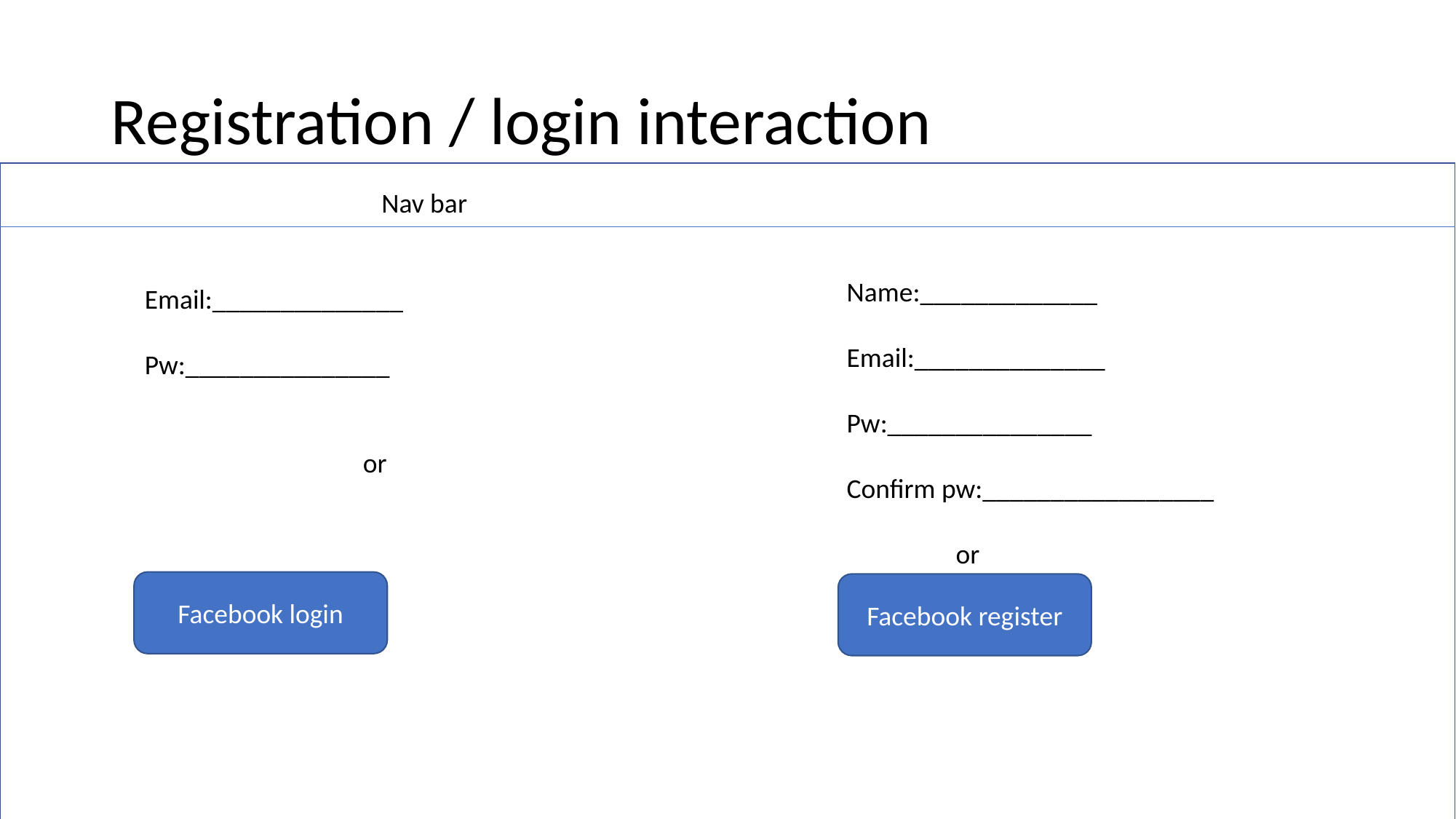

# Registration / login interaction

Nav bar
Name:_____________

Email:______________

Pw:_______________

Confirm pw:_________________

	or

Email:______________

Pw:_______________

		or
Facebook login
Facebook register